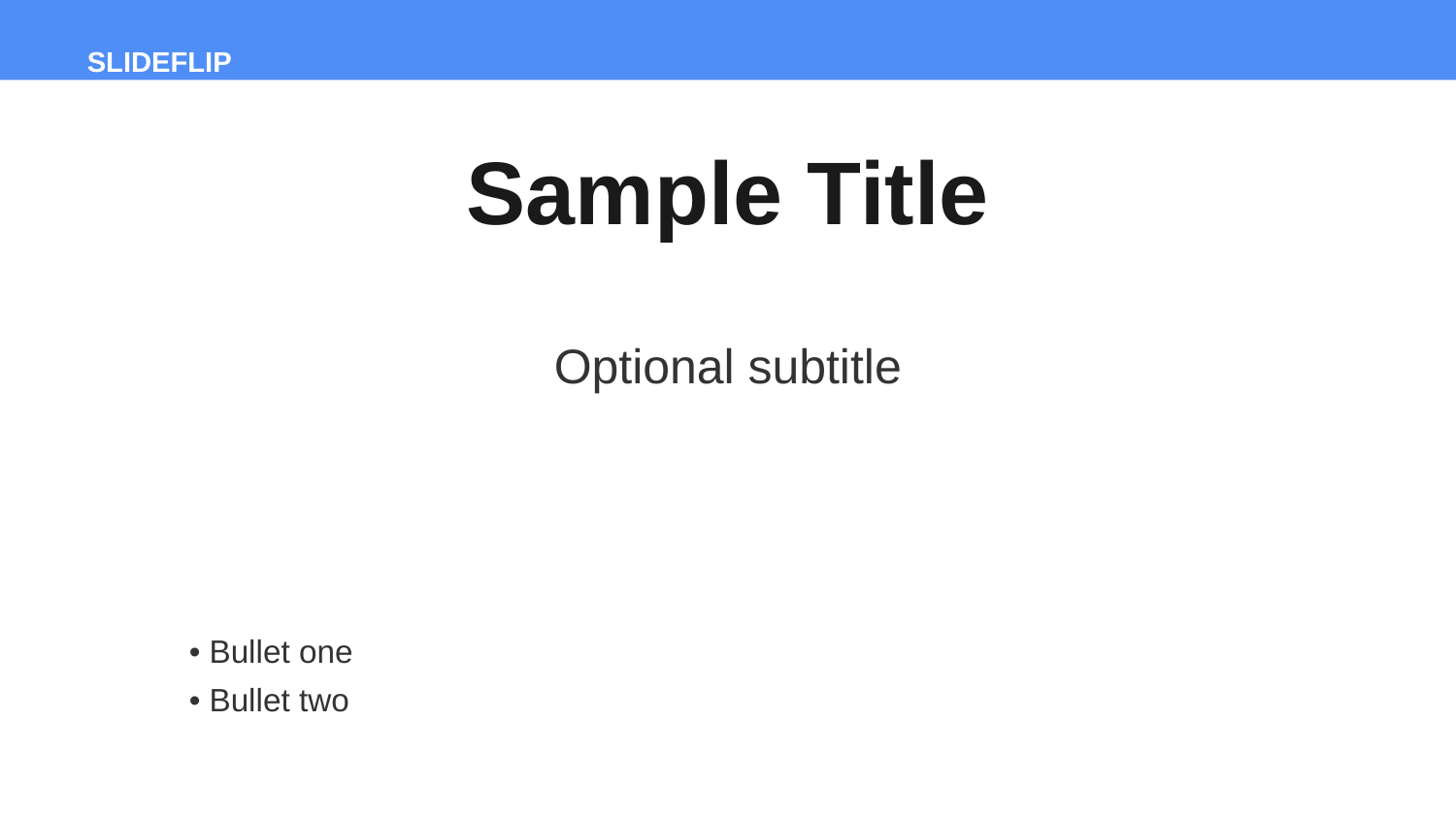

SLIDEFLIP
Sample Title
Optional subtitle
• Bullet one
• Bullet two